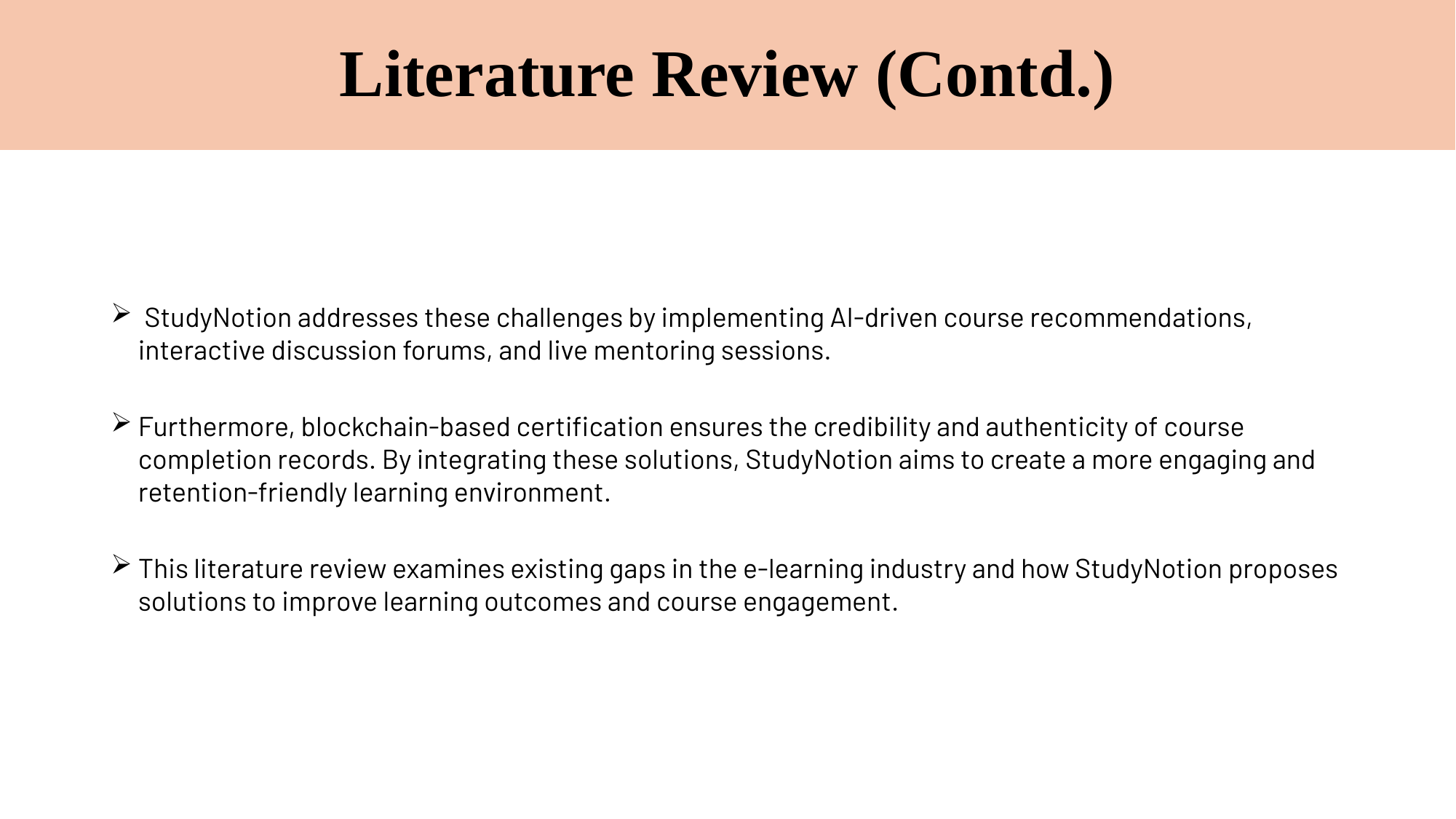

# Literature Review (Contd.)

 StudyNotion addresses these challenges by implementing AI-driven course recommendations, interactive discussion forums, and live mentoring sessions.

Furthermore, blockchain-based certification ensures the credibility and authenticity of course completion records. By integrating these solutions, StudyNotion aims to create a more engaging and retention-friendly learning environment.

This literature review examines existing gaps in the e-learning industry and how StudyNotion proposes solutions to improve learning outcomes and course engagement.